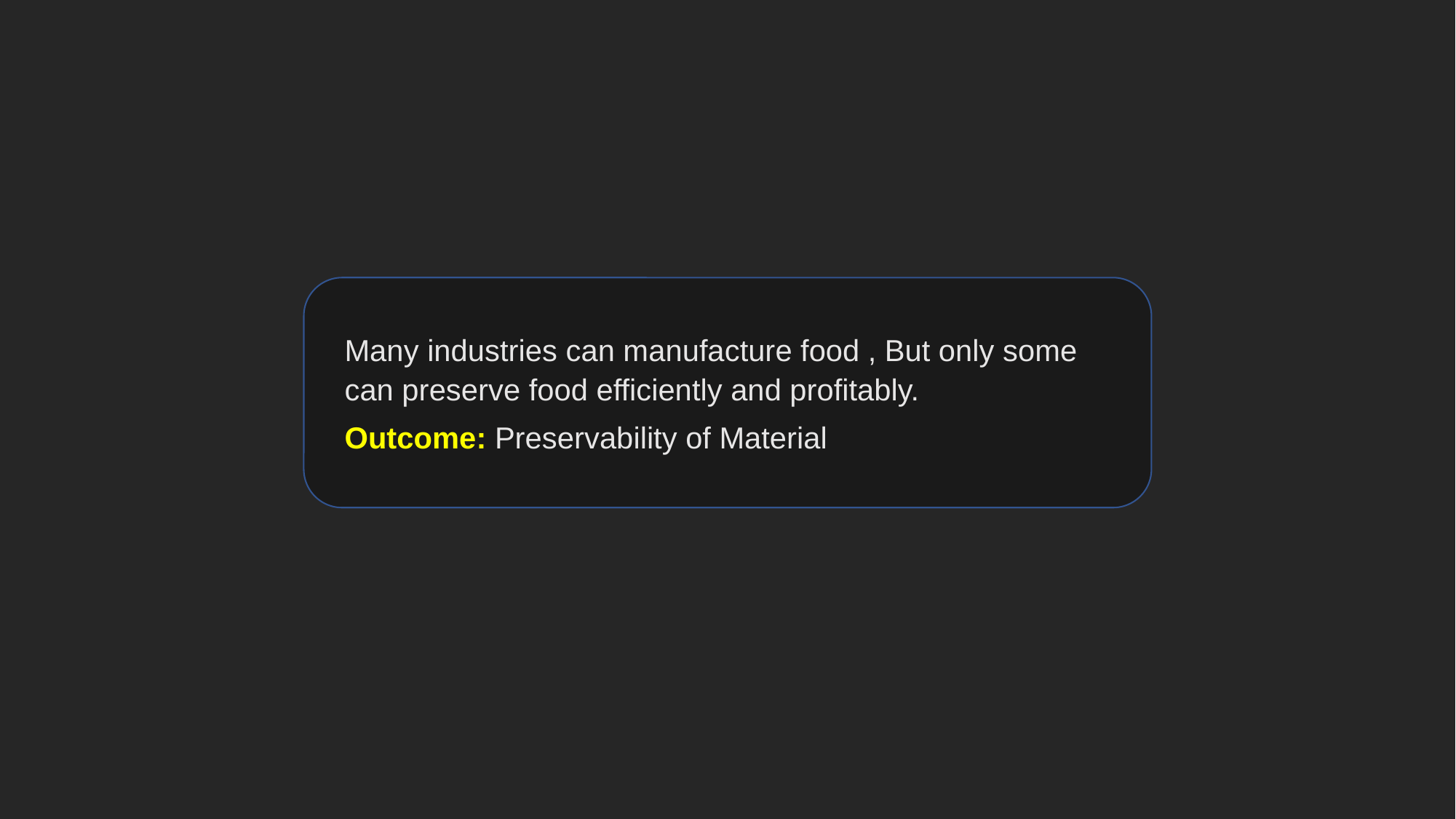

Many industries can manufacture food , But only some can preserve food efficiently and profitably.
Outcome: Preservability of Material